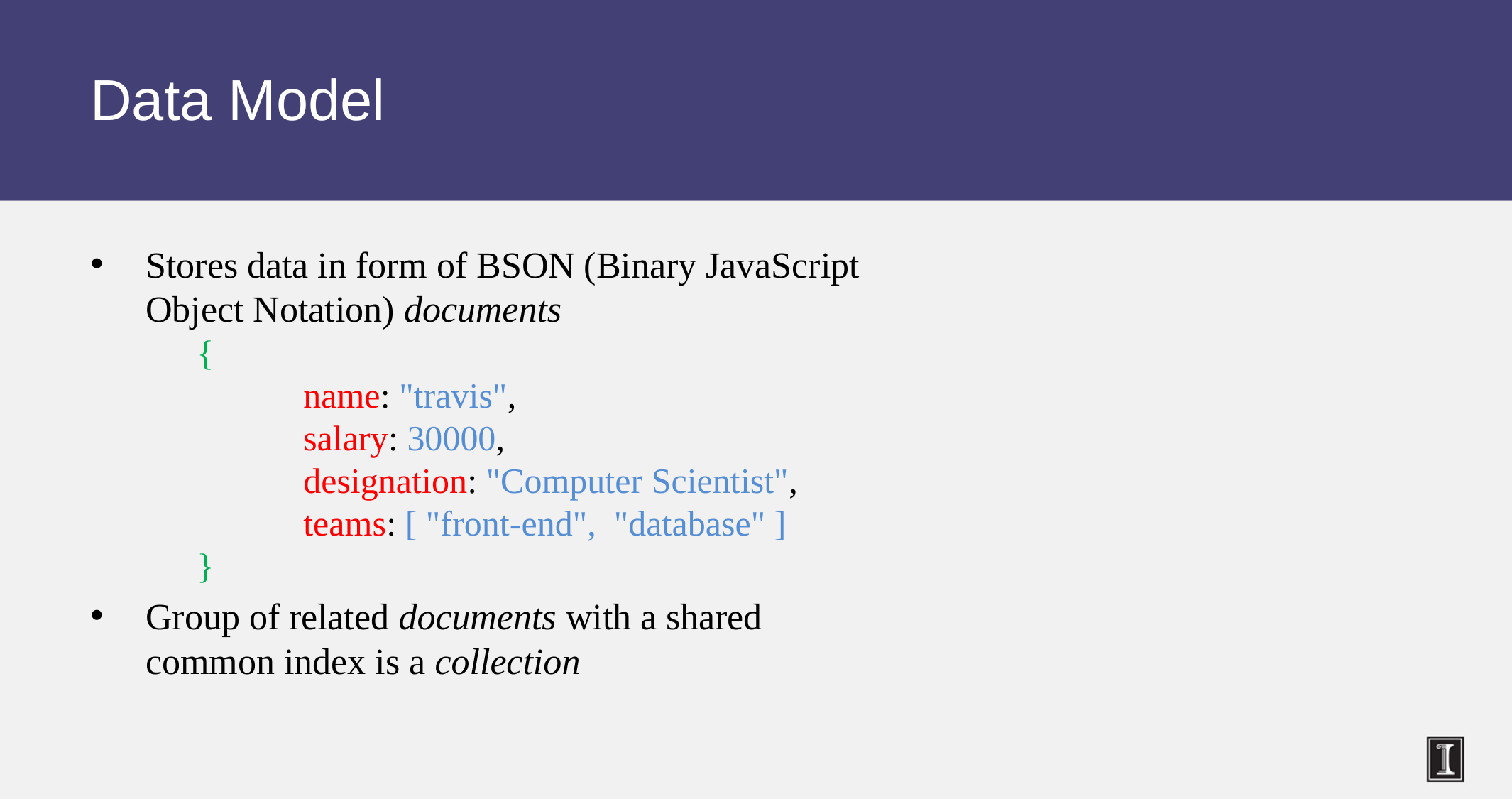

# Data Model
Stores data in form of BSON (Binary JavaScript Object Notation) documents
	{
		name: "travis",
		salary: 30000,
		designation: "Computer Scientist",
		teams: [ "front-end",  "database" ]
	}
Group of related documents with a shared common index is a collection